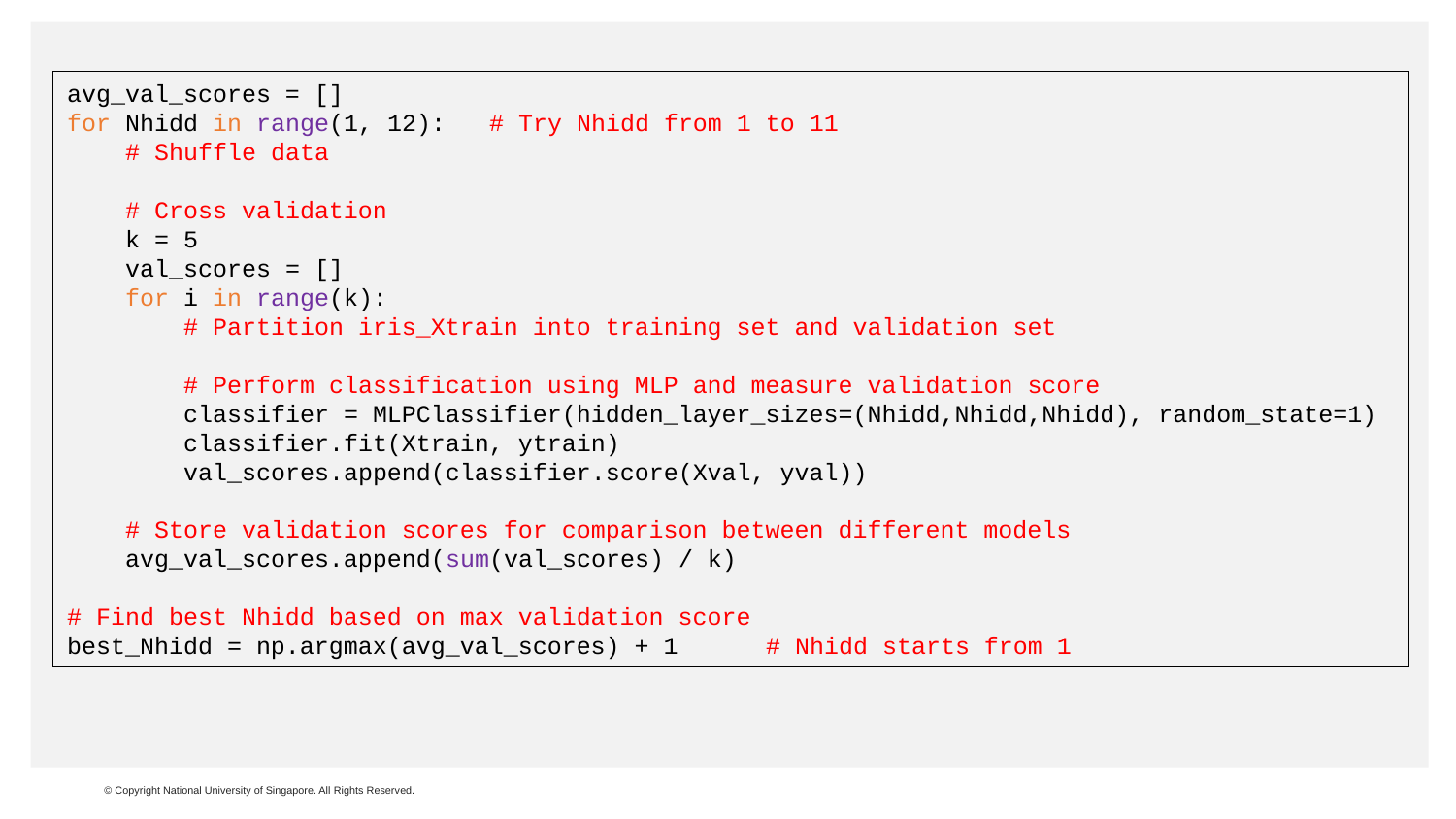

avg_val_scores = []
for Nhidd in range(1, 12):   # Try Nhidd from 1 to 11
    # Shuffle data

    # Cross validation
    k = 5
    val_scores = []
    for i in range(k):
        # Partition iris_Xtrain into training set and validation set

        # Perform classification using MLP and measure validation score
        classifier = MLPClassifier(hidden_layer_sizes=(Nhidd,Nhidd,Nhidd), random_state=1)
        classifier.fit(Xtrain, ytrain)
        val_scores.append(classifier.score(Xval, yval))

    # Store validation scores for comparison between different models
    avg_val_scores.append(sum(val_scores) / k)

# Find best Nhidd based on max validation score
best_Nhidd = np.argmax(avg_val_scores) + 1      # Nhidd starts from 1